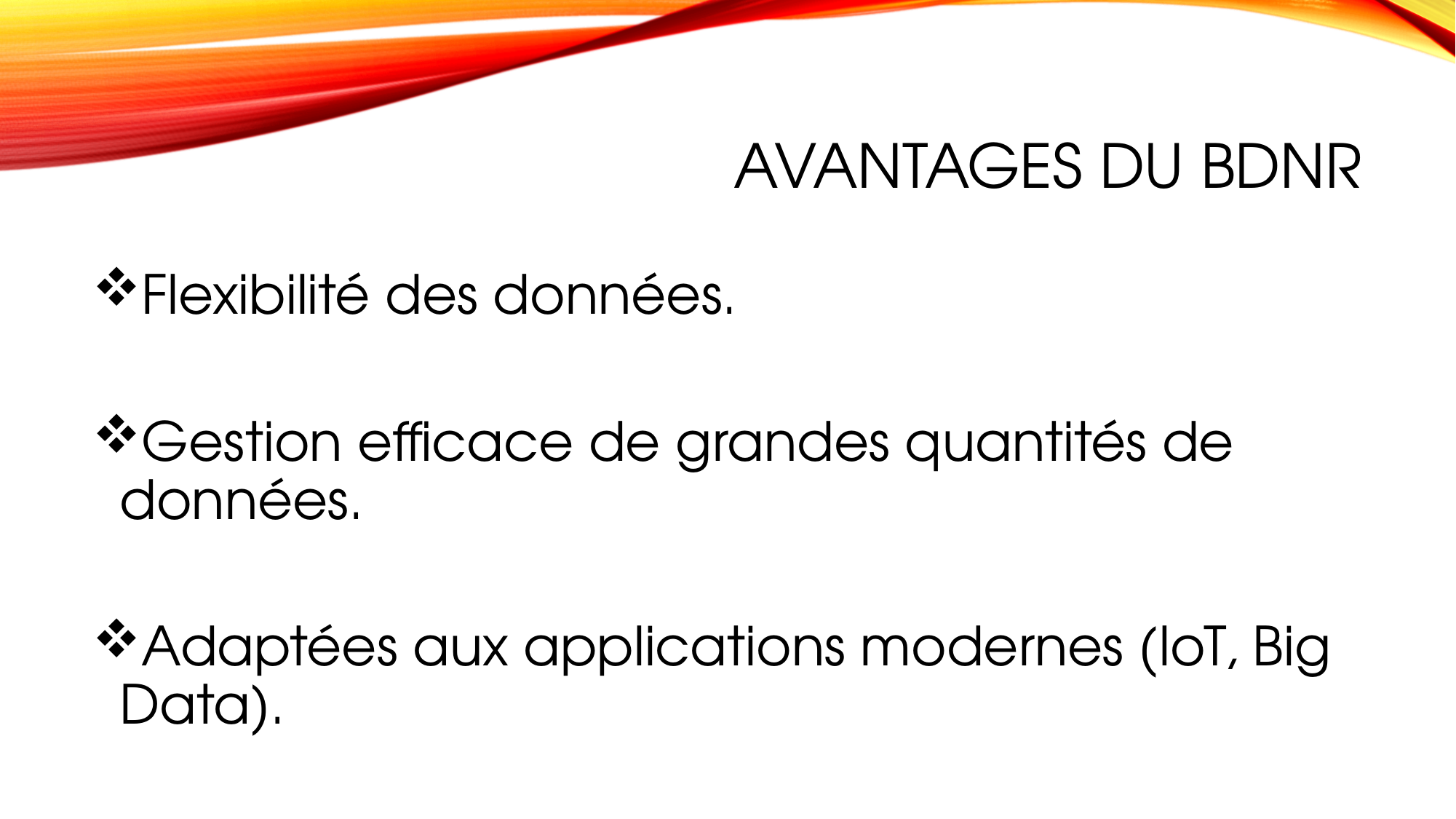

# Avantages du BDNR
Flexibilité des données.

Gestion efficace de grandes quantités de données.

Adaptées aux applications modernes (IoT, Big Data).